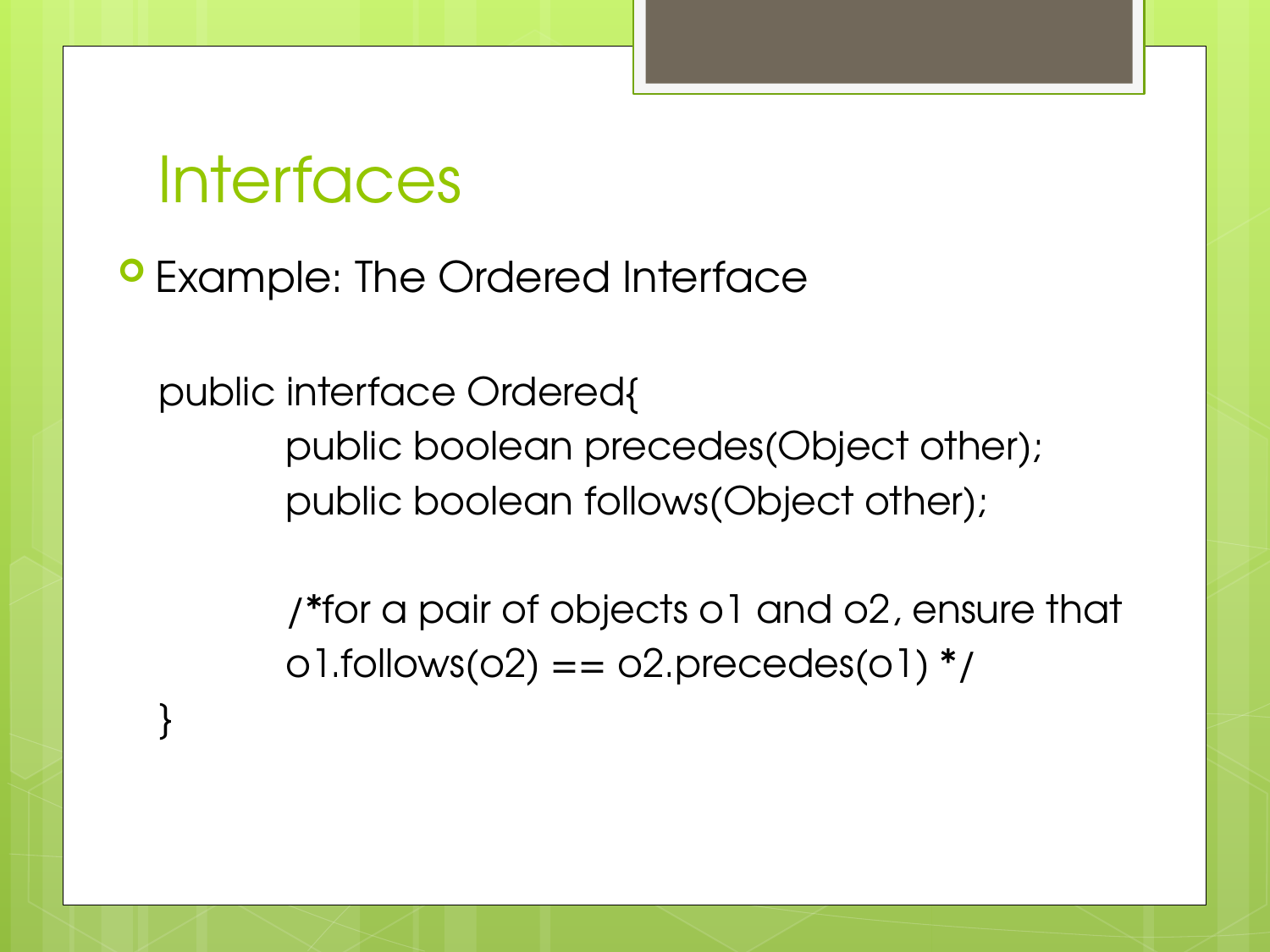

# Interfaces
Example: The Ordered Interface

public interface Ordered{
	public boolean precedes(Object other);
	public boolean follows(Object other);

	/*for a pair of objects o1 and o2, ensure that
	o1.follows(o2) == o2.precedes(o1) */
}